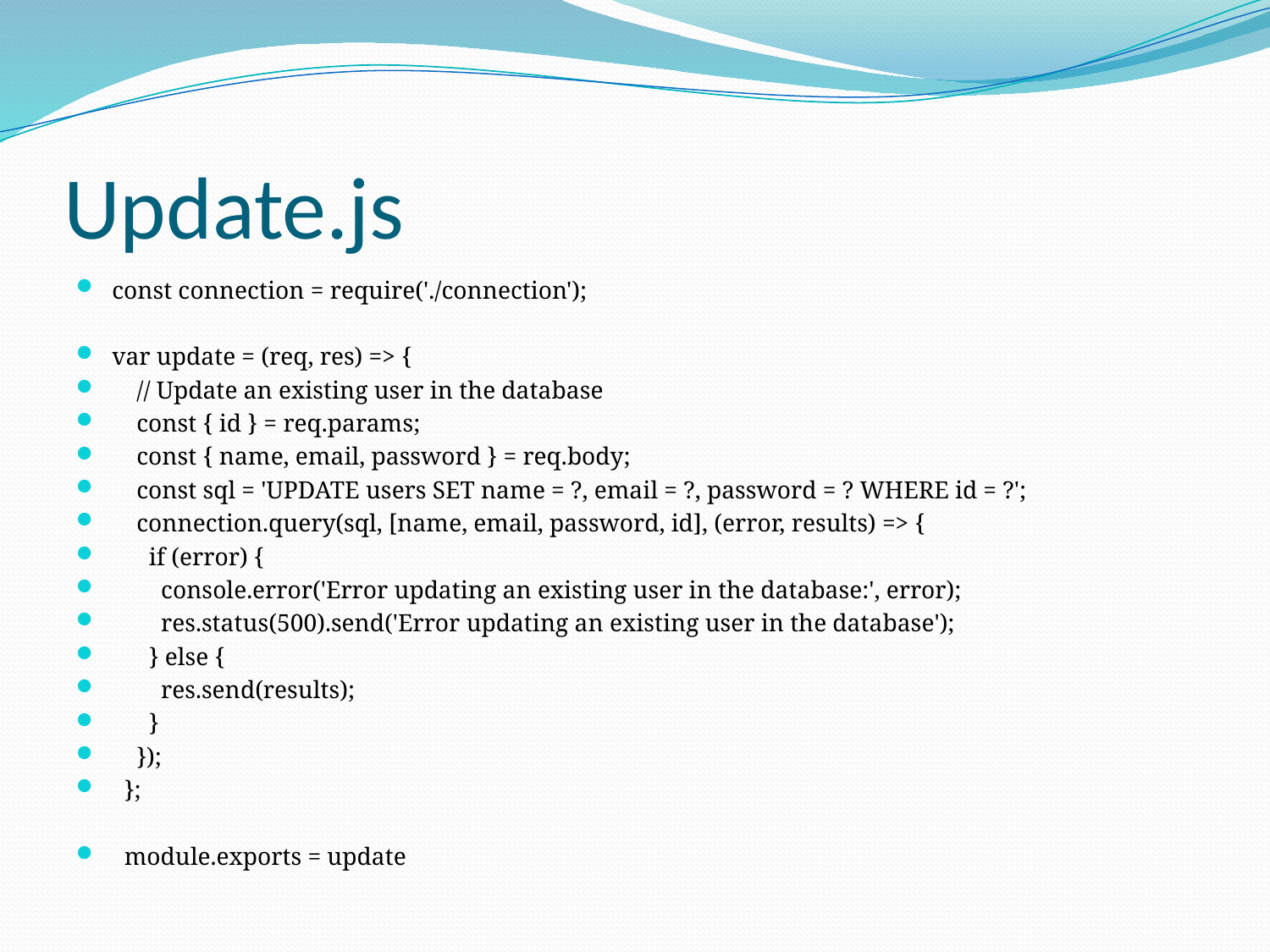

# Update.js
const connection = require('./connection');

var update = (req, res) => {
    // Update an existing user in the database
    const { id } = req.params;
    const { name, email, password } = req.body;
    const sql = 'UPDATE users SET name = ?, email = ?, password = ? WHERE id = ?';
    connection.query(sql, [name, email, password, id], (error, results) => {
      if (error) {
        console.error('Error updating an existing user in the database:', error);
        res.status(500).send('Error updating an existing user in the database');
      } else {
        res.send(results);
      }
    });
  };

  module.exports = update